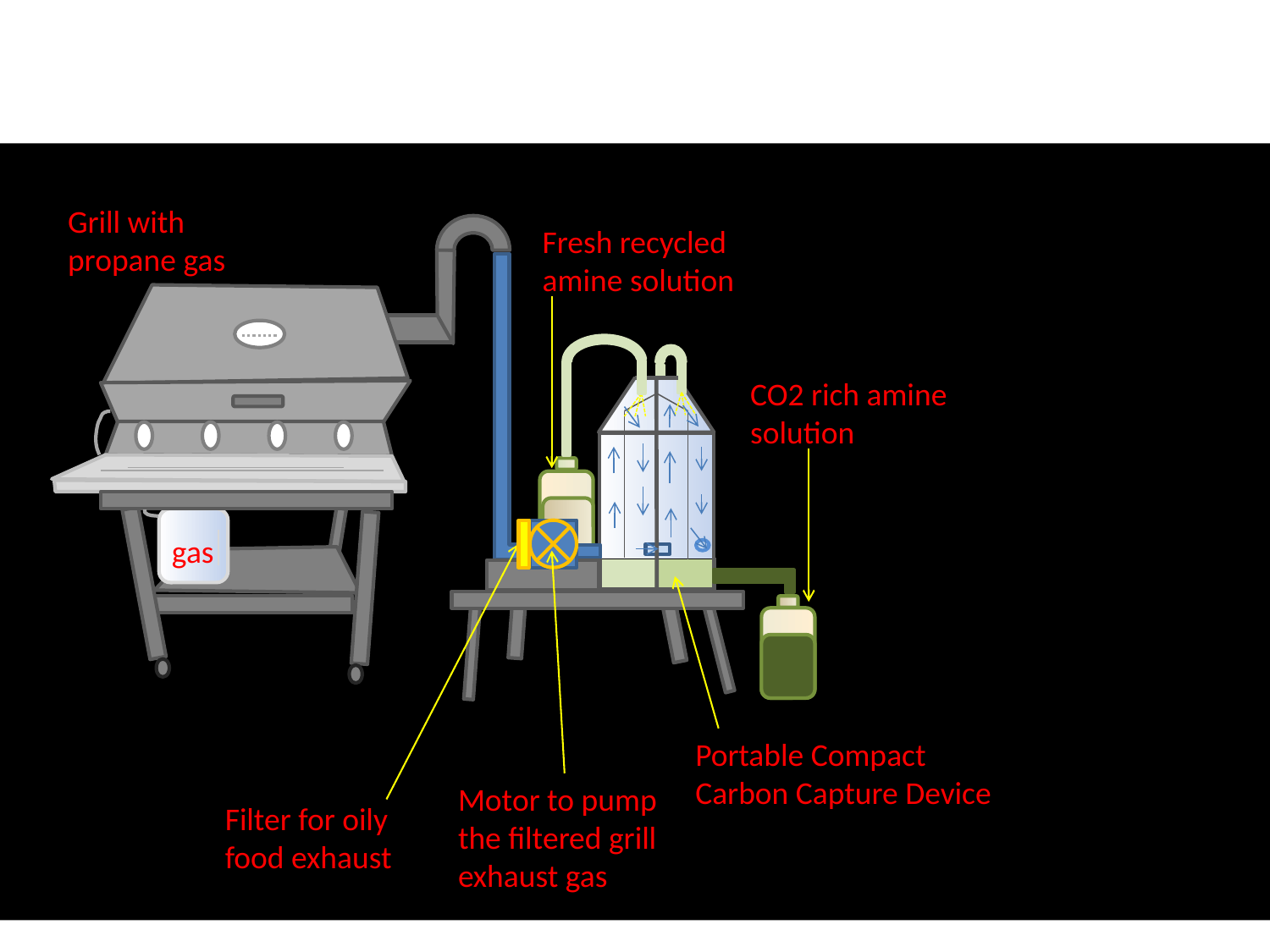

Grill with propane gas

Fresh recycled amine solution

CO2 rich amine solution

gas

Portable Compact Carbon Capture Device
Motor to pump the filtered grill exhaust gas
Filter for oily food exhaust